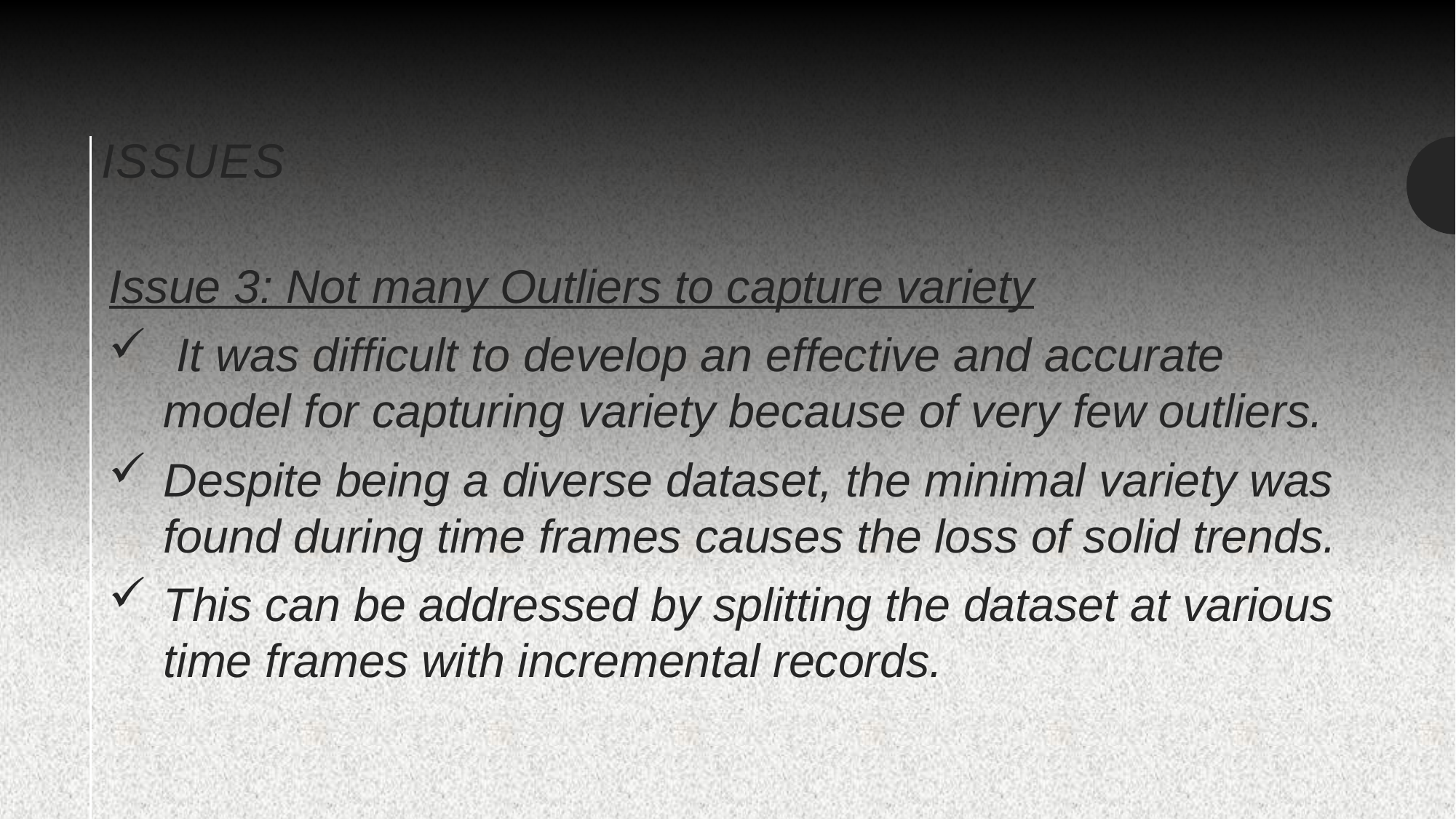

# ISSUES

Issue 3: Not many Outliers to capture variety
 It was difficult to develop an effective and accurate model for capturing variety because of very few outliers.
Despite being a diverse dataset, the minimal variety was found during time frames causes the loss of solid trends.
This can be addressed by splitting the dataset at various time frames with incremental records.